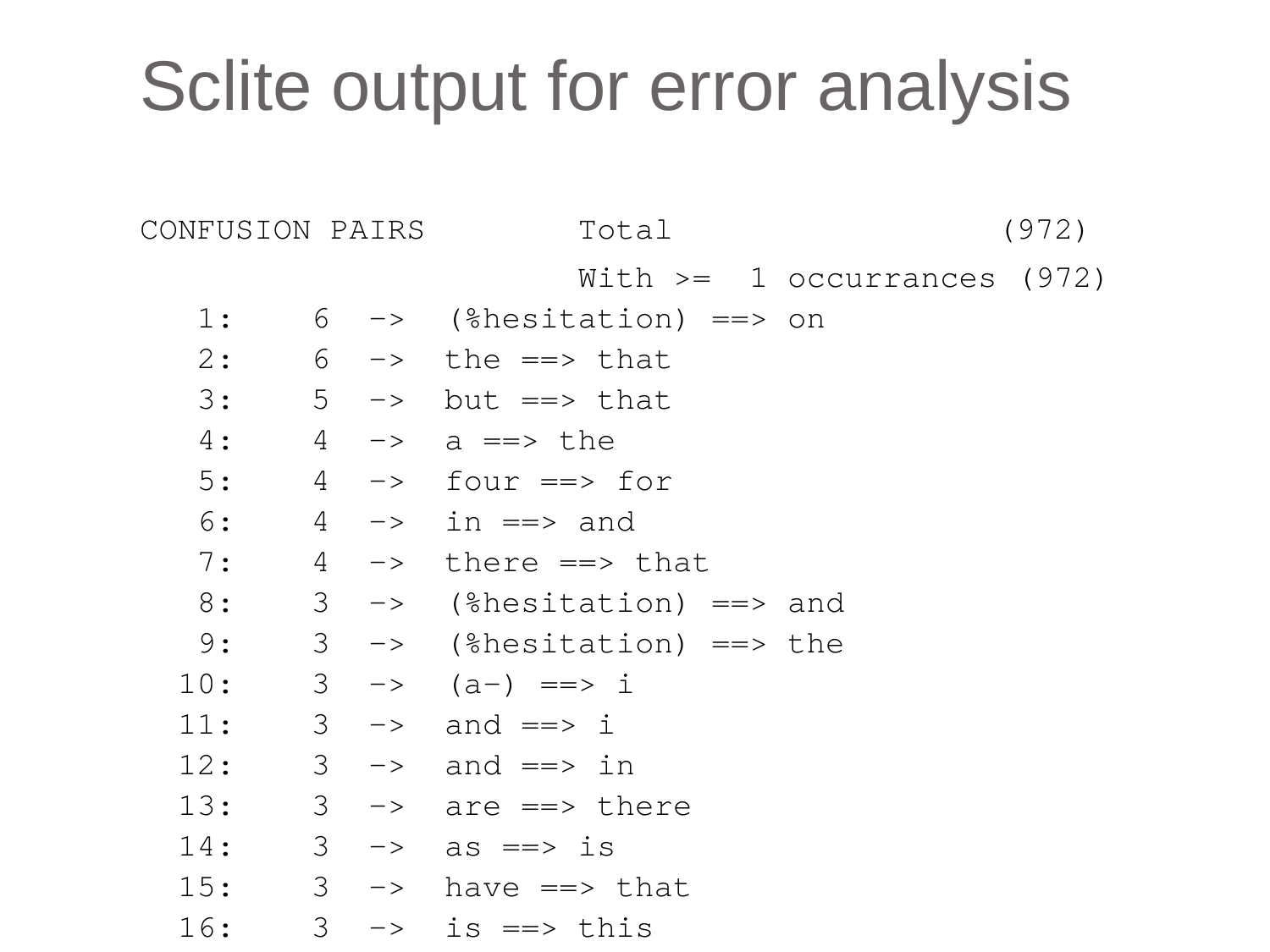

# Sclite output for error analysis
CONFUSION PAIRS        Total                 (972)
                       With >=  1 occurrances (972)
   1:    6  ->  (%hesitation) ==> on
   2:    6  ->  the ==> that
   3:    5  ->  but ==> that
   4:    4  ->  a ==> the
   5:    4  ->  four ==> for
   6:    4  ->  in ==> and
   7:    4  ->  there ==> that
   8:    3  ->  (%hesitation) ==> and
   9:    3  ->  (%hesitation) ==> the
  10:    3  ->  (a-) ==> i
  11:    3  ->  and ==> i
  12:    3  ->  and ==> in
  13:    3  ->  are ==> there
  14:    3  ->  as ==> is
  15:    3  ->  have ==> that
  16:    3  ->  is ==> this